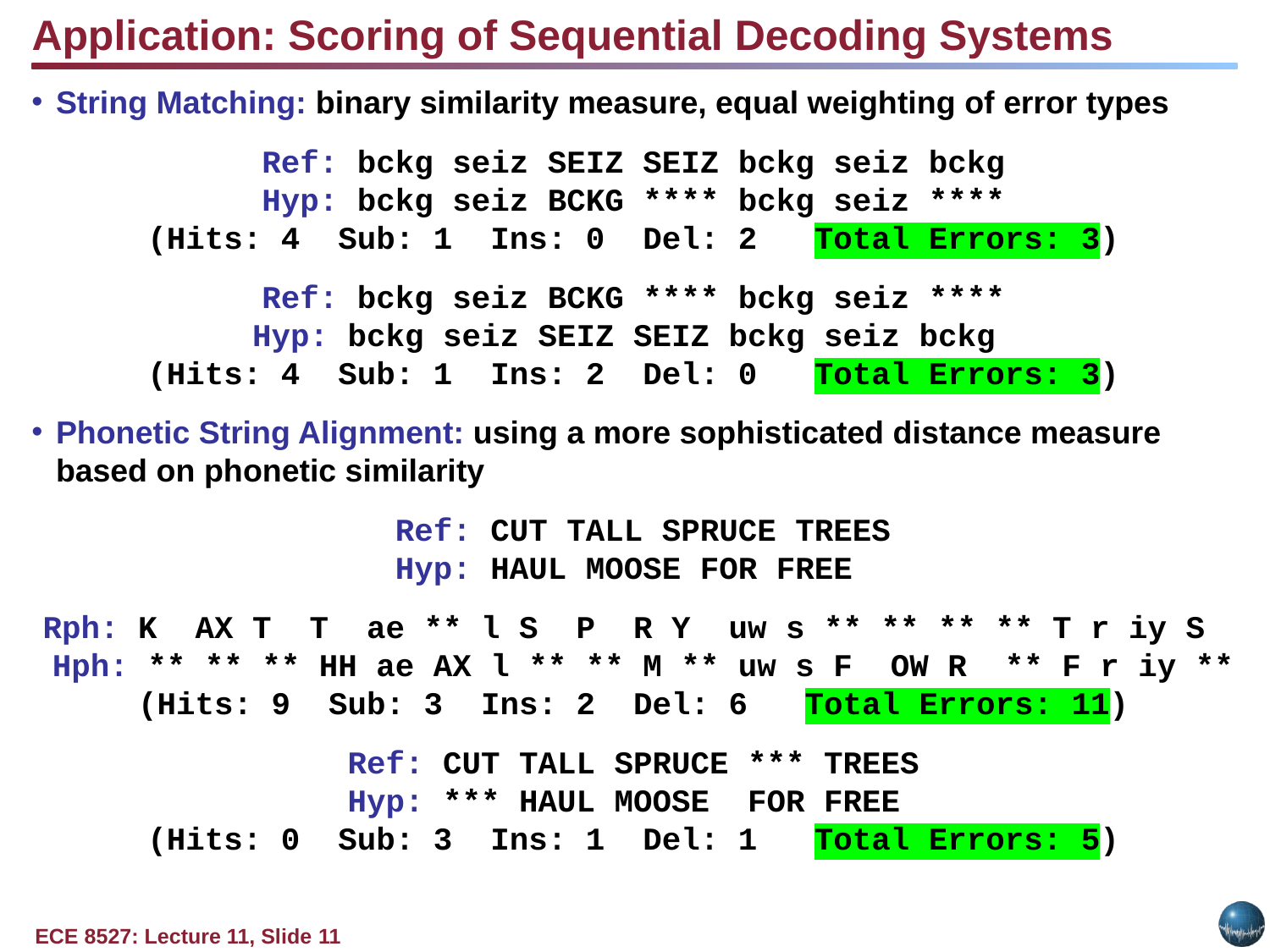

Application: Scoring of Sequential Decoding Systems
String Matching: binary similarity measure, equal weighting of error types
Ref: bckg seiz SEIZ SEIZ bckg seiz bckg
Hyp: bckg seiz BCKG **** bckg seiz ****
(Hits: 4  Sub: 1  Ins: 0  Del: 2   Total Errors: 3)
Ref: bckg seiz BCKG **** bckg seiz ****
Hyp: bckg seiz SEIZ SEIZ bckg seiz bckg
(Hits: 4  Sub: 1  Ins: 2  Del: 0   Total Errors: 3)
Phonetic String Alignment: using a more sophisticated distance measure based on phonetic similarity
 Ref: CUT TALL SPRUCE TREES
Hyp: HAUL MOOSE FOR FREE
Rph: K  AX T  T  ae ** l S  P  R Y  uw s ** ** ** ** T r iy S
 Hph: ** ** ** HH ae AX l ** ** M ** uw s F  OW R  ** F r iy **
(Hits: 9  Sub: 3  Ins: 2  Del: 6   Total Errors: 11)
Ref: CUT TALL SPRUCE *** TREES
Hyp: *** HAUL MOOSE  FOR FREE
(Hits: 0  Sub: 3  Ins: 1  Del: 1   Total Errors: 5)